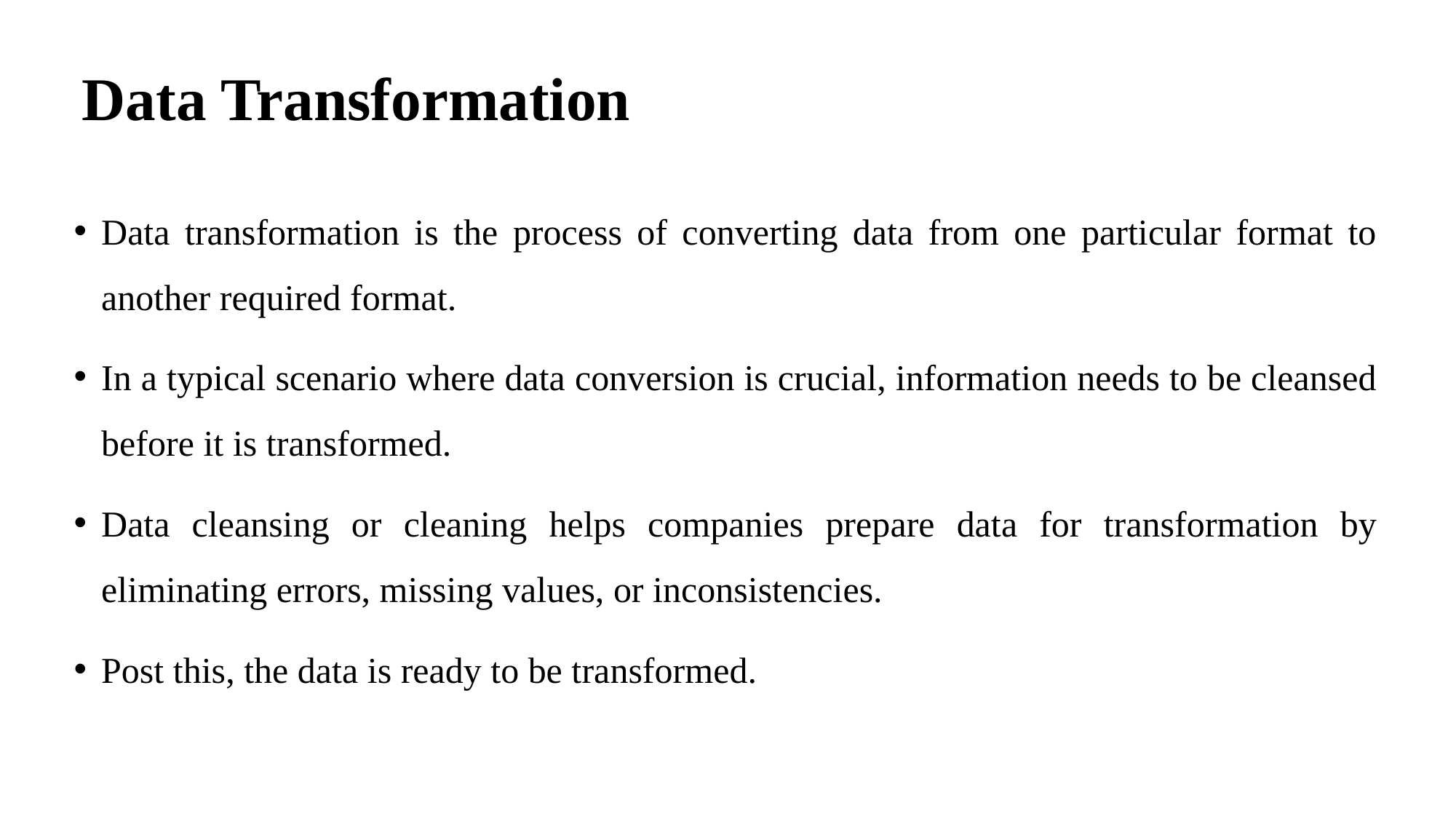

# Data Transformation
Data transformation is the process of converting data from one particular format to another required format.
In a typical scenario where data conversion is crucial, information needs to be cleansed before it is transformed.
Data cleansing or cleaning helps companies prepare data for transformation by eliminating errors, missing values, or inconsistencies.
Post this, the data is ready to be transformed.